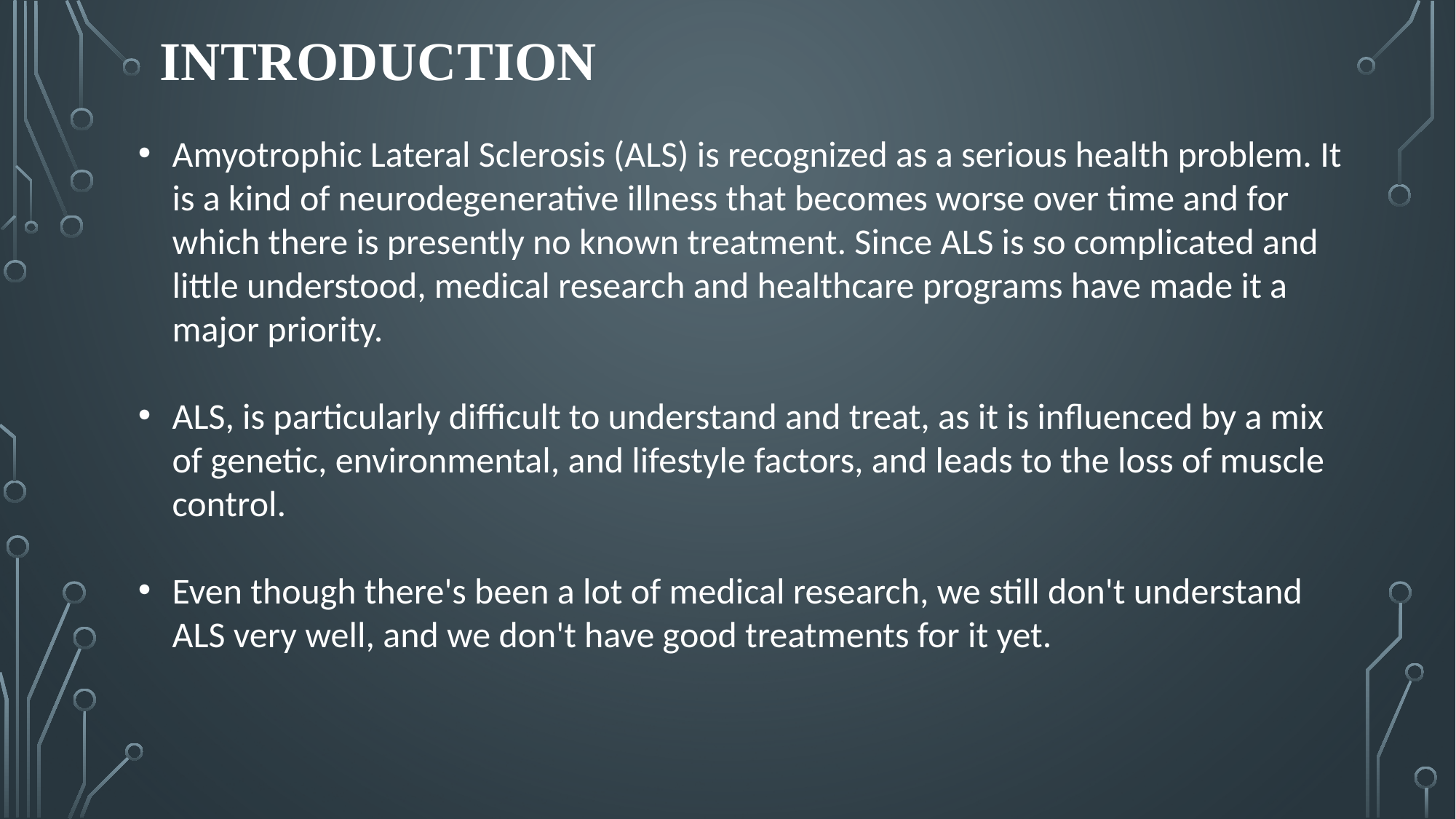

# Introduction
Amyotrophic Lateral Sclerosis (ALS) is recognized as a serious health problem. It is a kind of neurodegenerative illness that becomes worse over time and for which there is presently no known treatment. Since ALS is so complicated and little understood, medical research and healthcare programs have made it a major priority.

ALS, is particularly difficult to understand and treat, as it is influenced by a mix of genetic, environmental, and lifestyle factors, and leads to the loss of muscle control.

Even though there's been a lot of medical research, we still don't understand ALS very well, and we don't have good treatments for it yet.